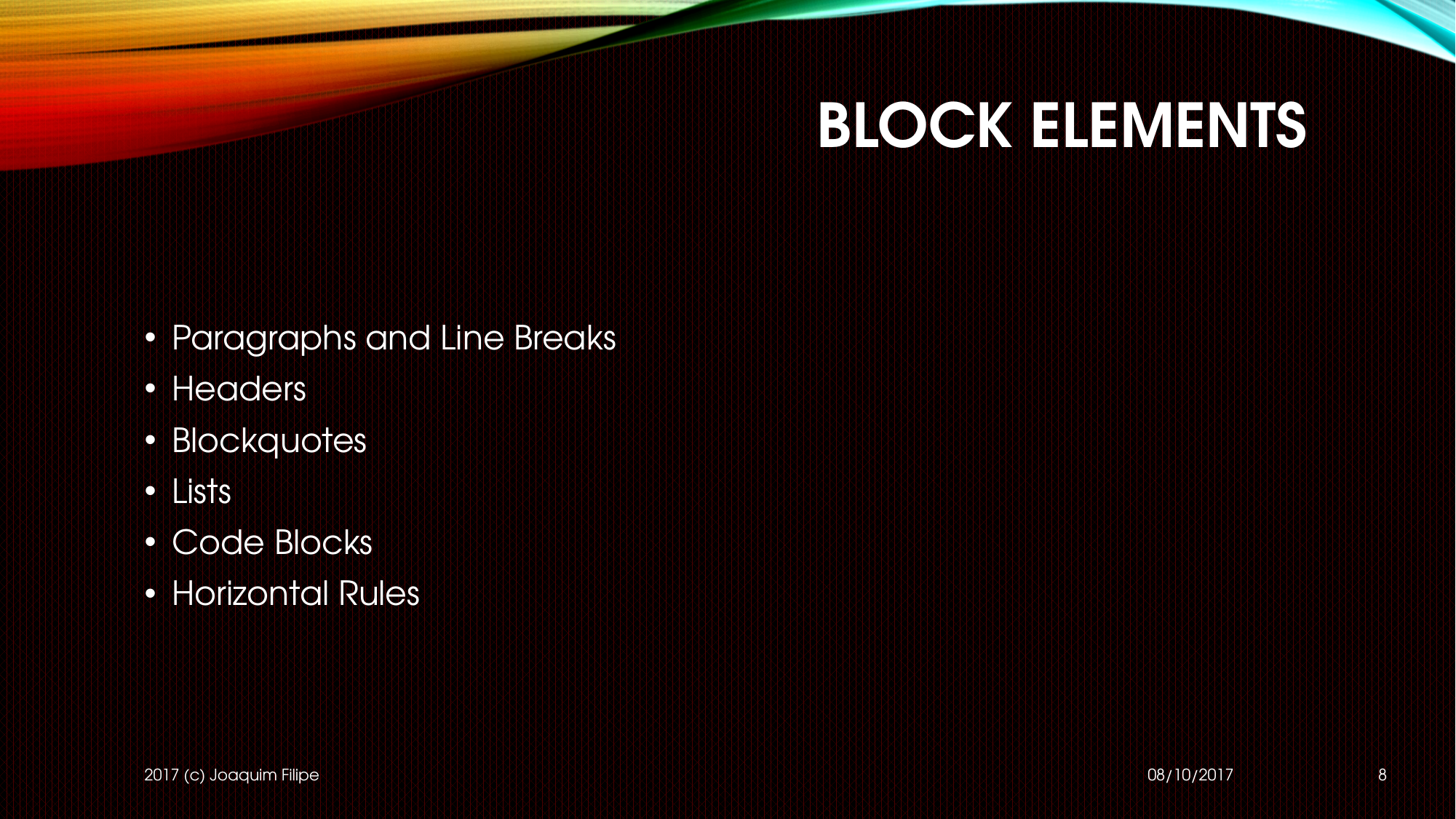

# Block Elements
Paragraphs and Line Breaks
Headers
Blockquotes
Lists
Code Blocks
Horizontal Rules
2017 (c) Joaquim Filipe
08/10/2017
8